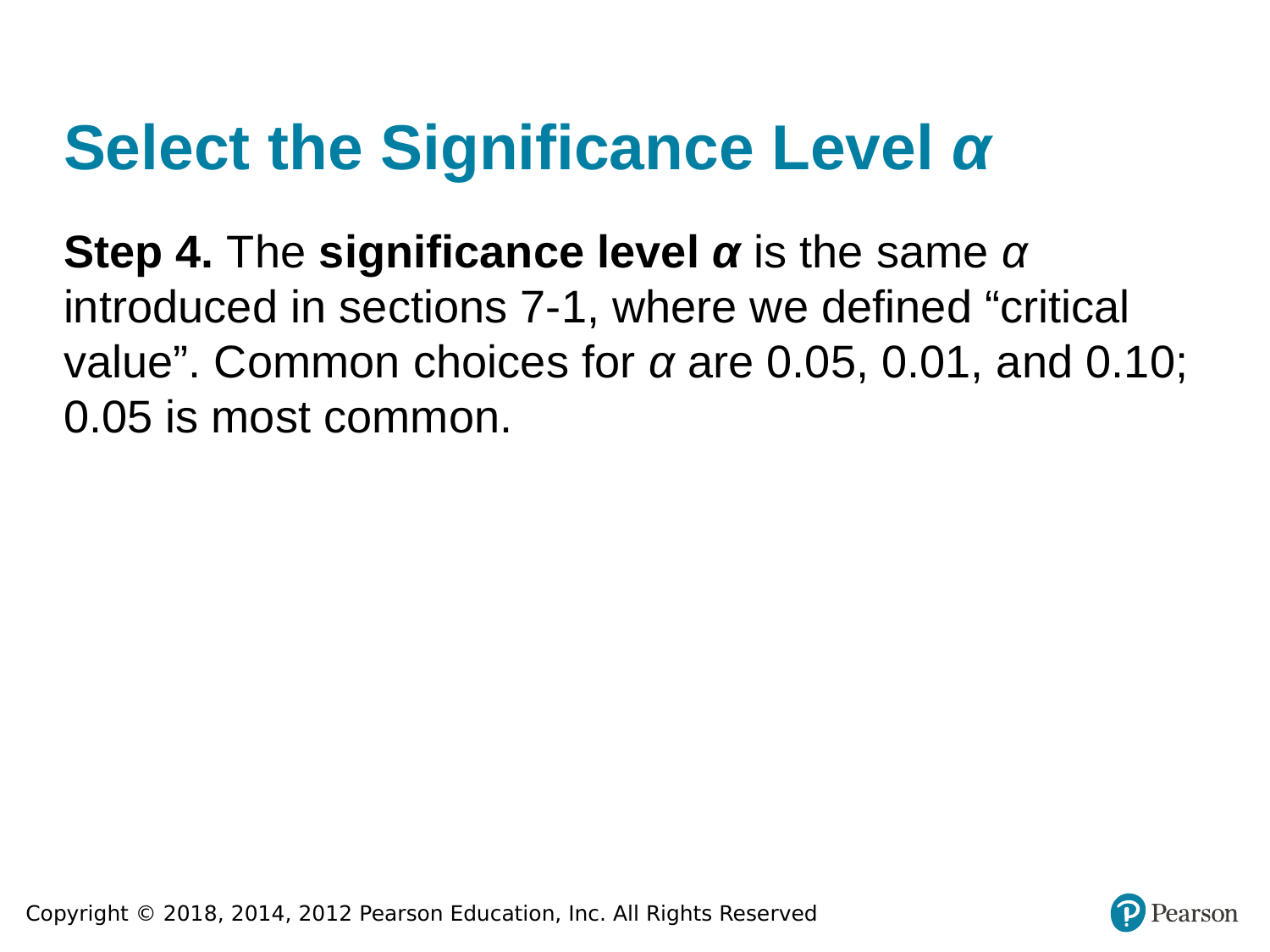

# Select the Significance Level α
Step 4. The significance level α is the same α introduced in sections 7-1, where we defined “critical value”. Common choices for α are 0.05, 0.01, and 0.10; 0.05 is most common.